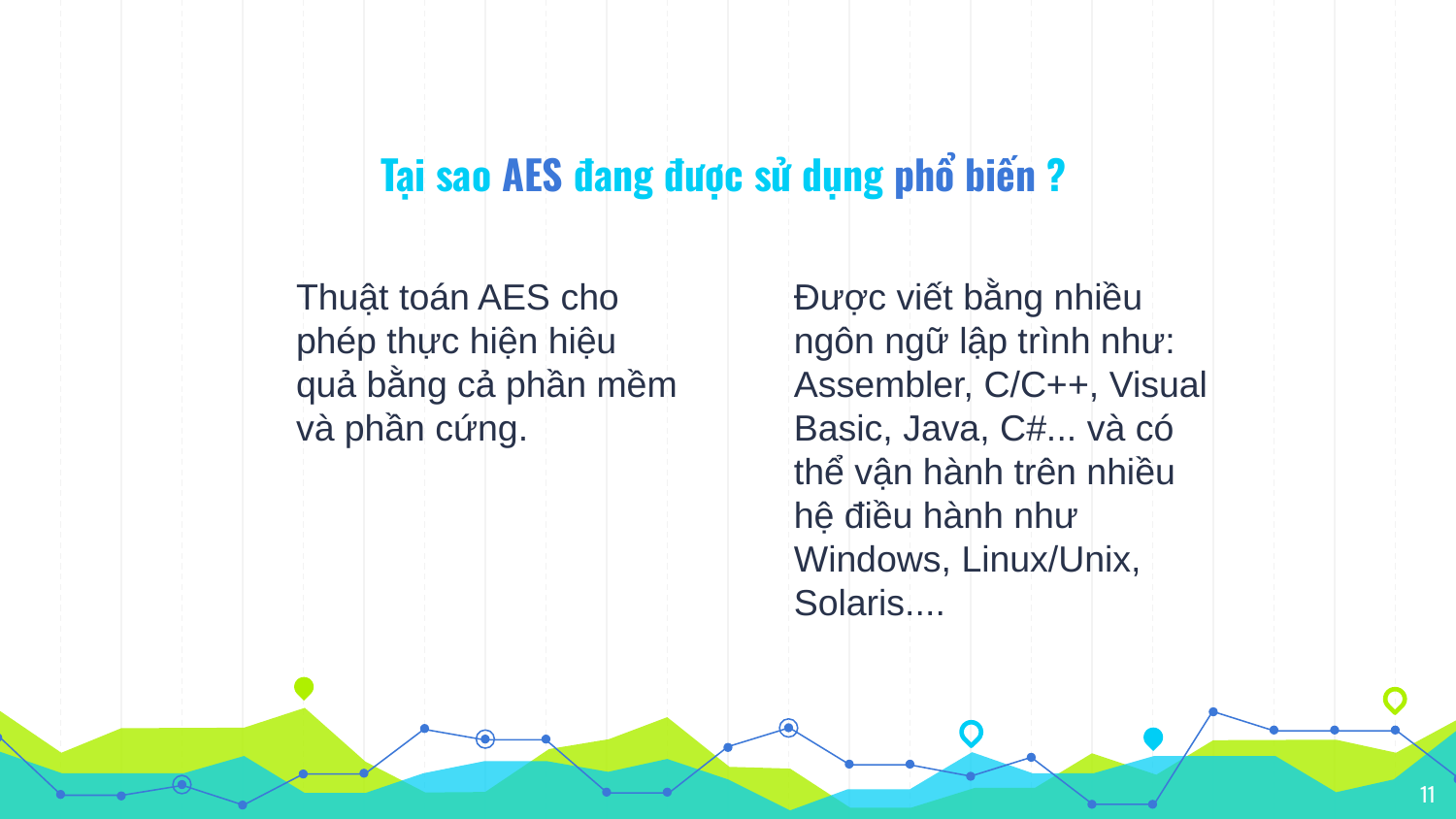

# Tại sao AES đang được sử dụng phổ biến ?
Thuật toán AES cho phép thực hiện hiệu quả bằng cả phần mềm và phần cứng.
Được viết bằng nhiều ngôn ngữ lập trình như: Assembler, C/C++, Visual Basic, Java, C#... và có thể vận hành trên nhiều hệ điều hành như Windows, Linux/Unix, Solaris....
11